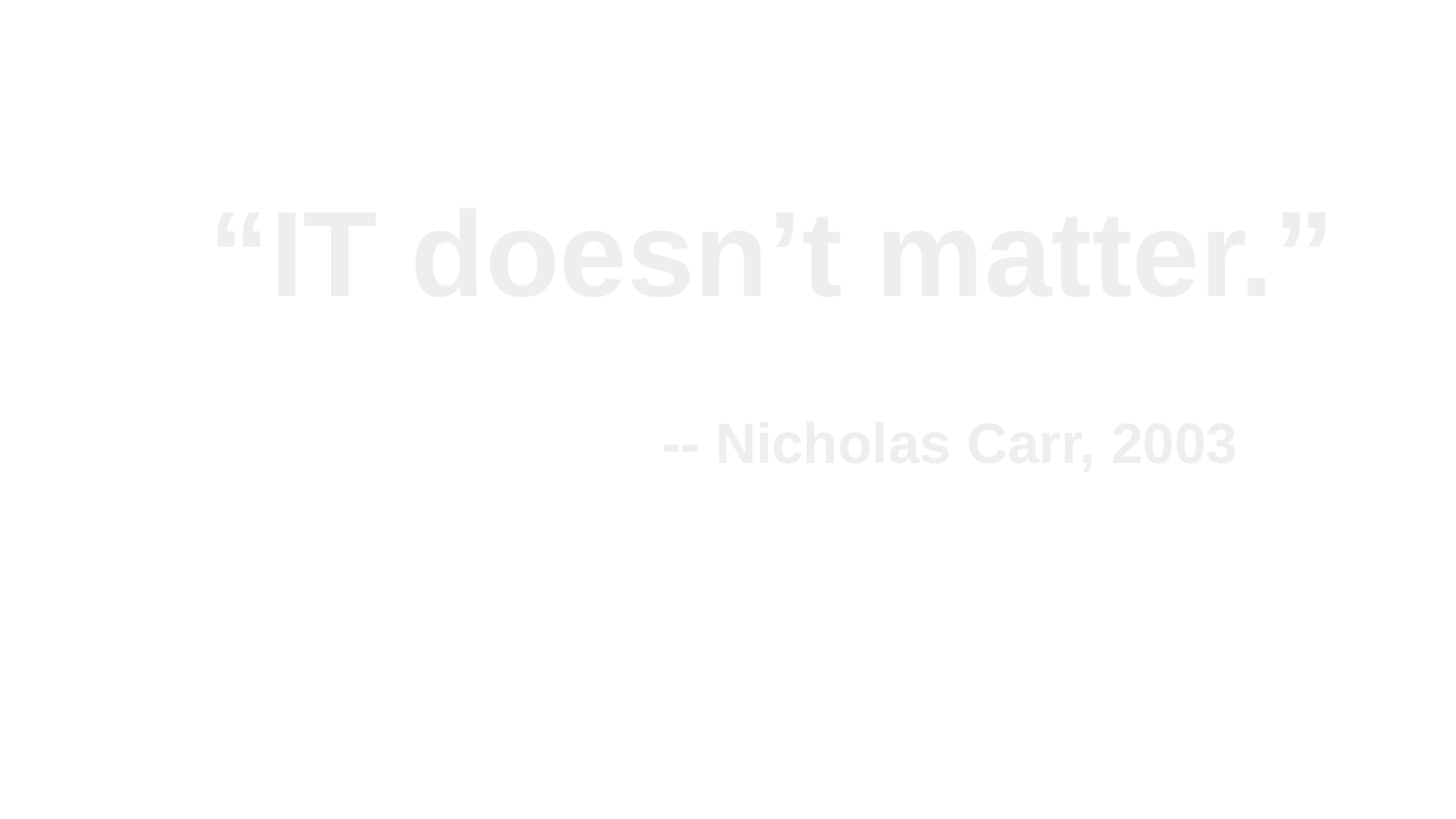

“IT doesn’t matter.”

			 -- Nicholas Carr, 2003